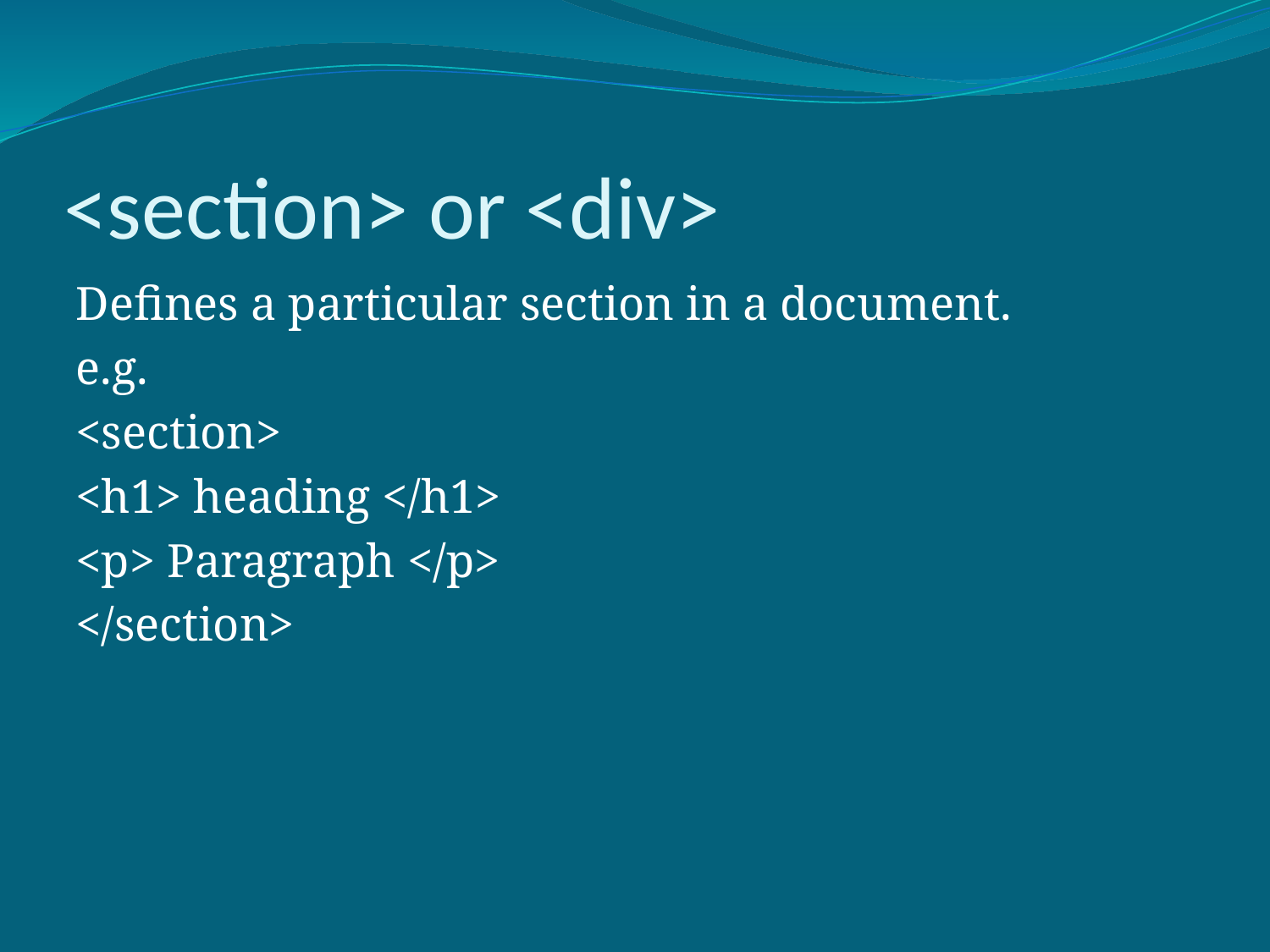

# <section> or <div>
Defines a particular section in a document.
e.g.
<section>
<h1> heading </h1>
<p> Paragraph </p>
</section>